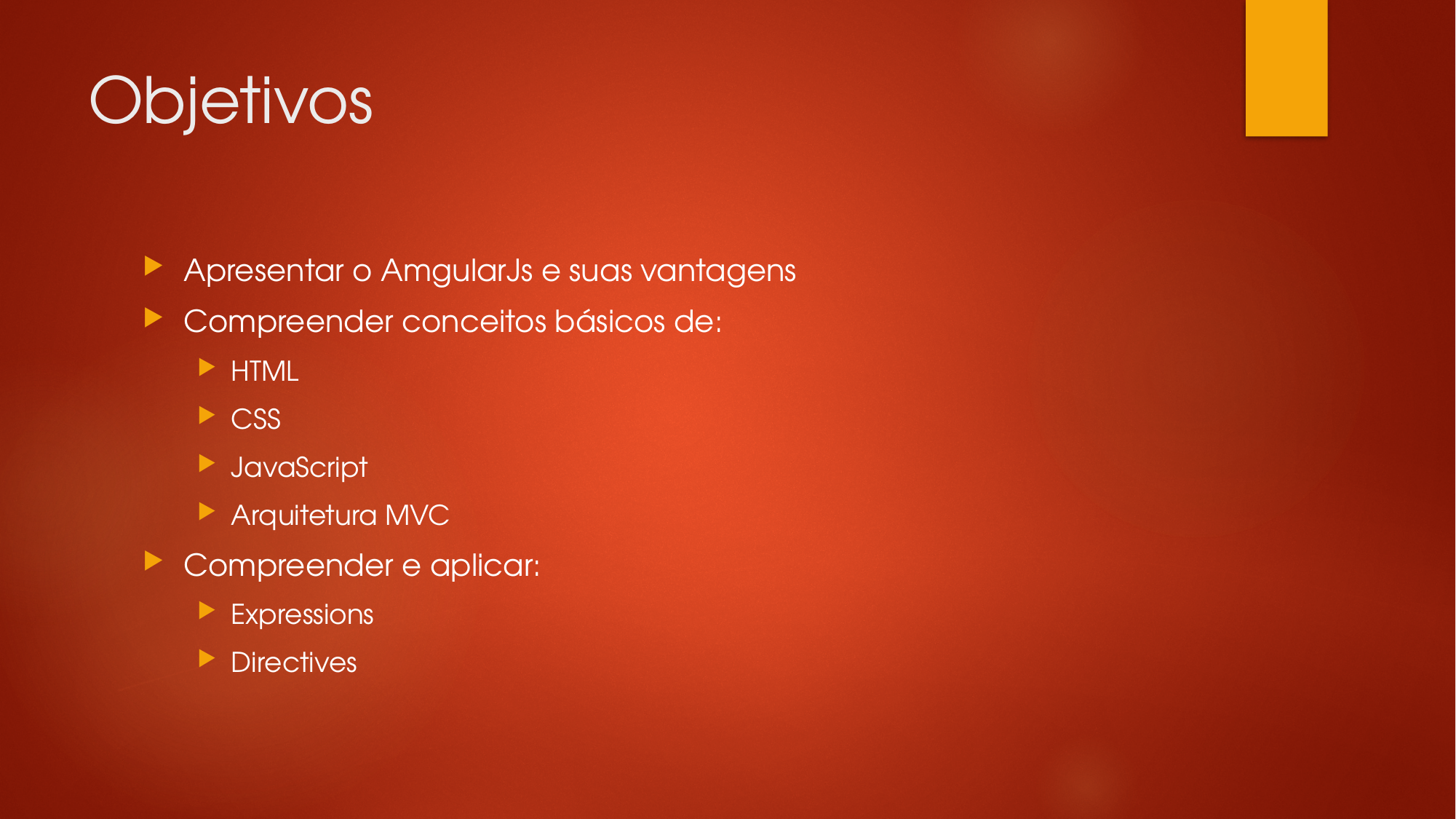

# Objetivos
Apresentar o AmgularJs e suas vantagens
Compreender conceitos básicos de:
HTML
CSS
JavaScript
Arquitetura MVC
Compreender e aplicar:
Expressions
Directives